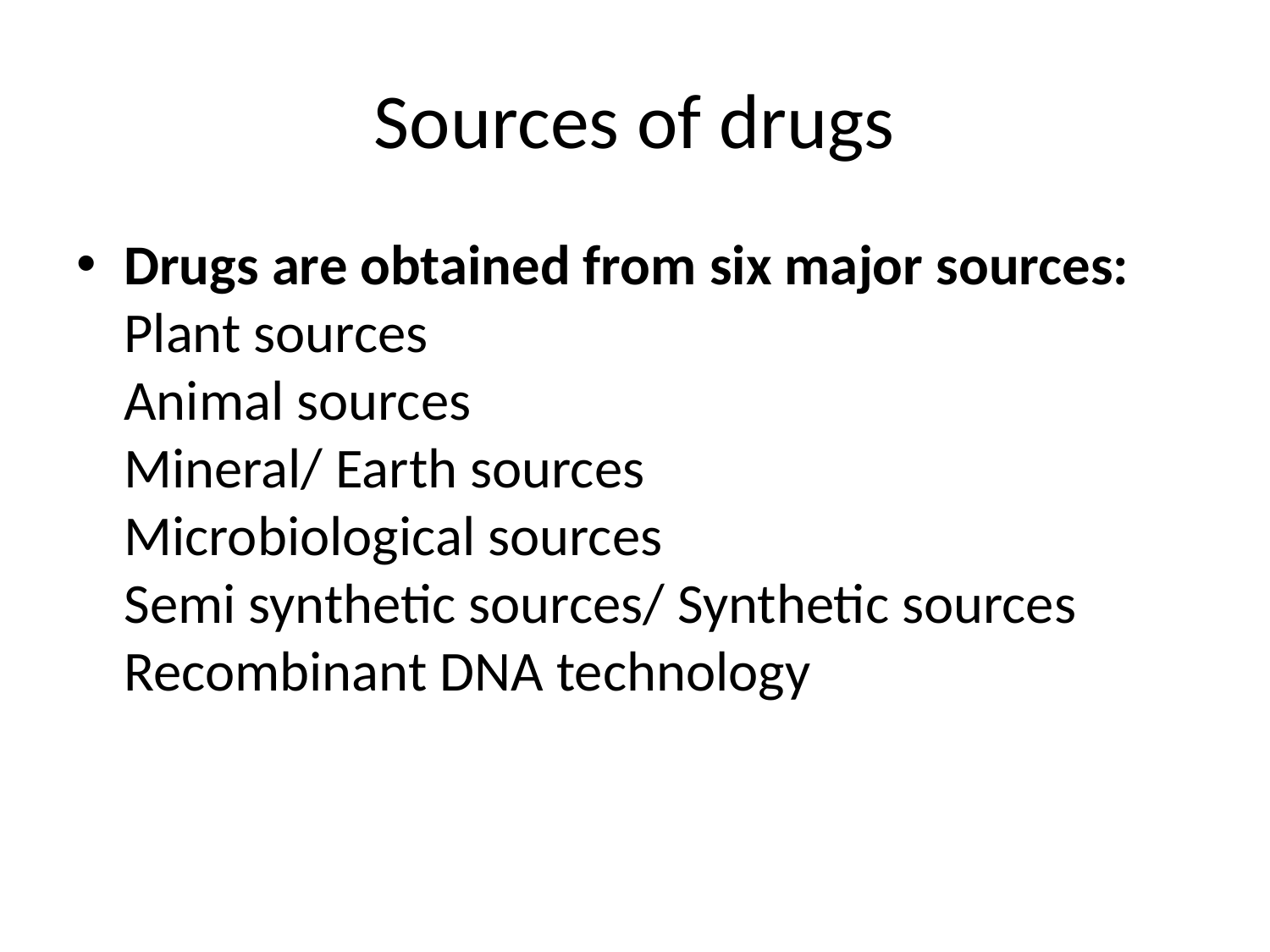

# Sources of drugs
Drugs are obtained from six major sources:
Plant sources
Animal sources
Mineral/ Earth sources
Microbiological sources
Semi synthetic sources/ Synthetic sources
Recombinant DNA technology